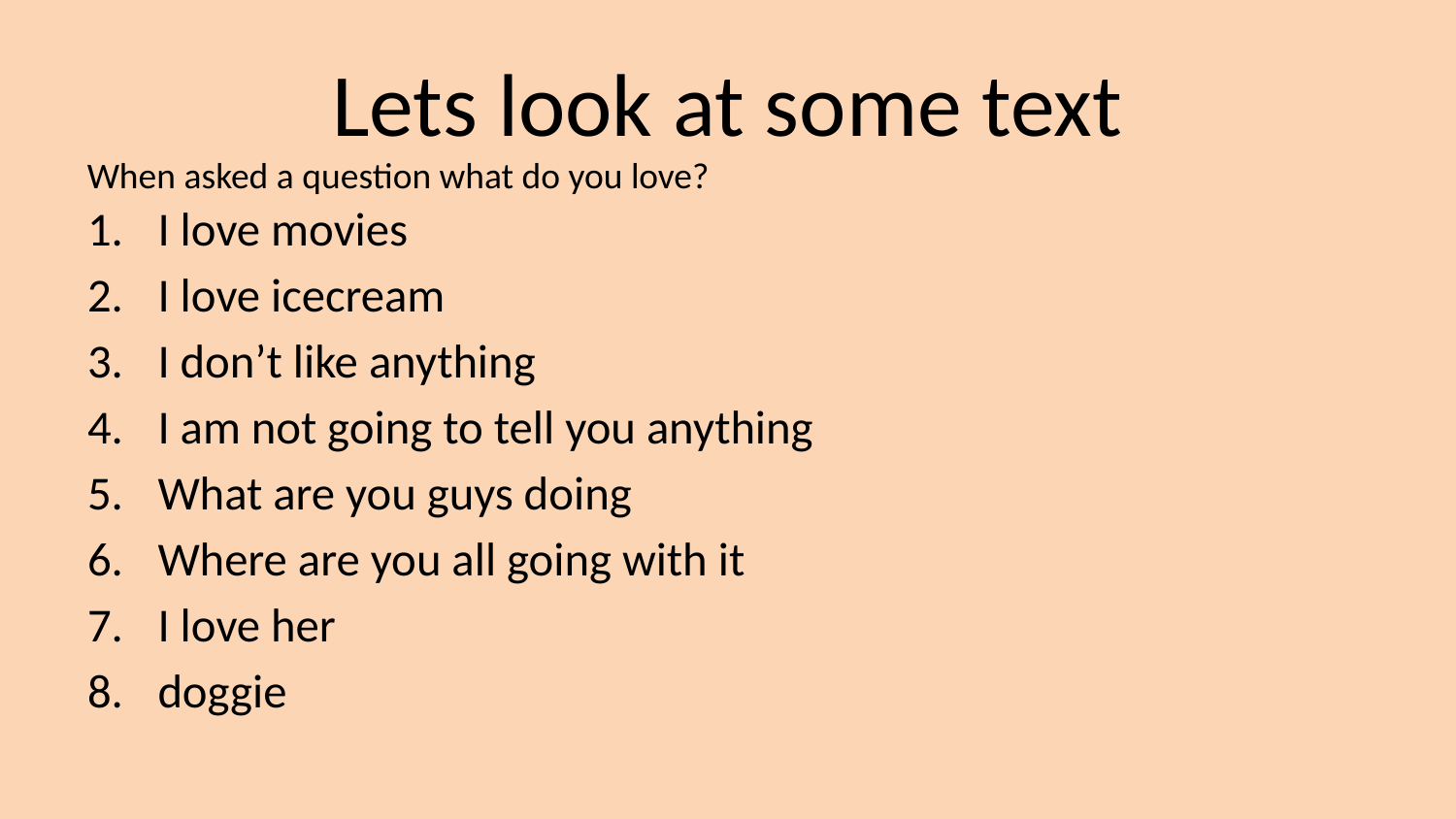

# Lets look at some text
When asked a question what do you love?
I love movies
I love icecream
I don’t like anything
I am not going to tell you anything
What are you guys doing
Where are you all going with it
I love her
doggie